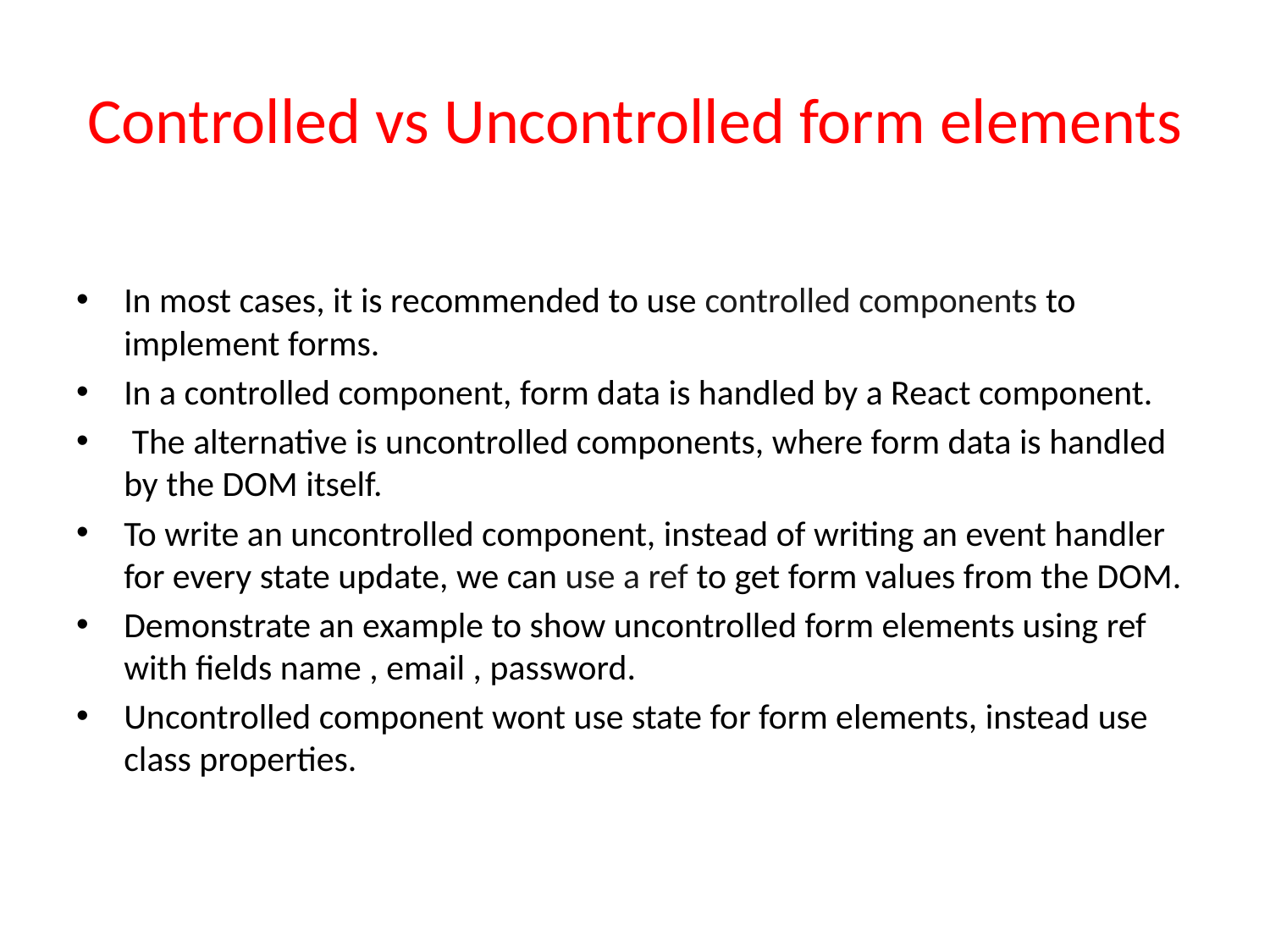

# Controlled vs Uncontrolled form elements

In most cases, it is recommended to use controlled components to implement forms.
In a controlled component, form data is handled by a React component.
 The alternative is uncontrolled components, where form data is handled by the DOM itself.
To write an uncontrolled component, instead of writing an event handler for every state update, we can use a ref to get form values from the DOM.
Demonstrate an example to show uncontrolled form elements using ref with fields name , email , password.
Uncontrolled component wont use state for form elements, instead use class properties.